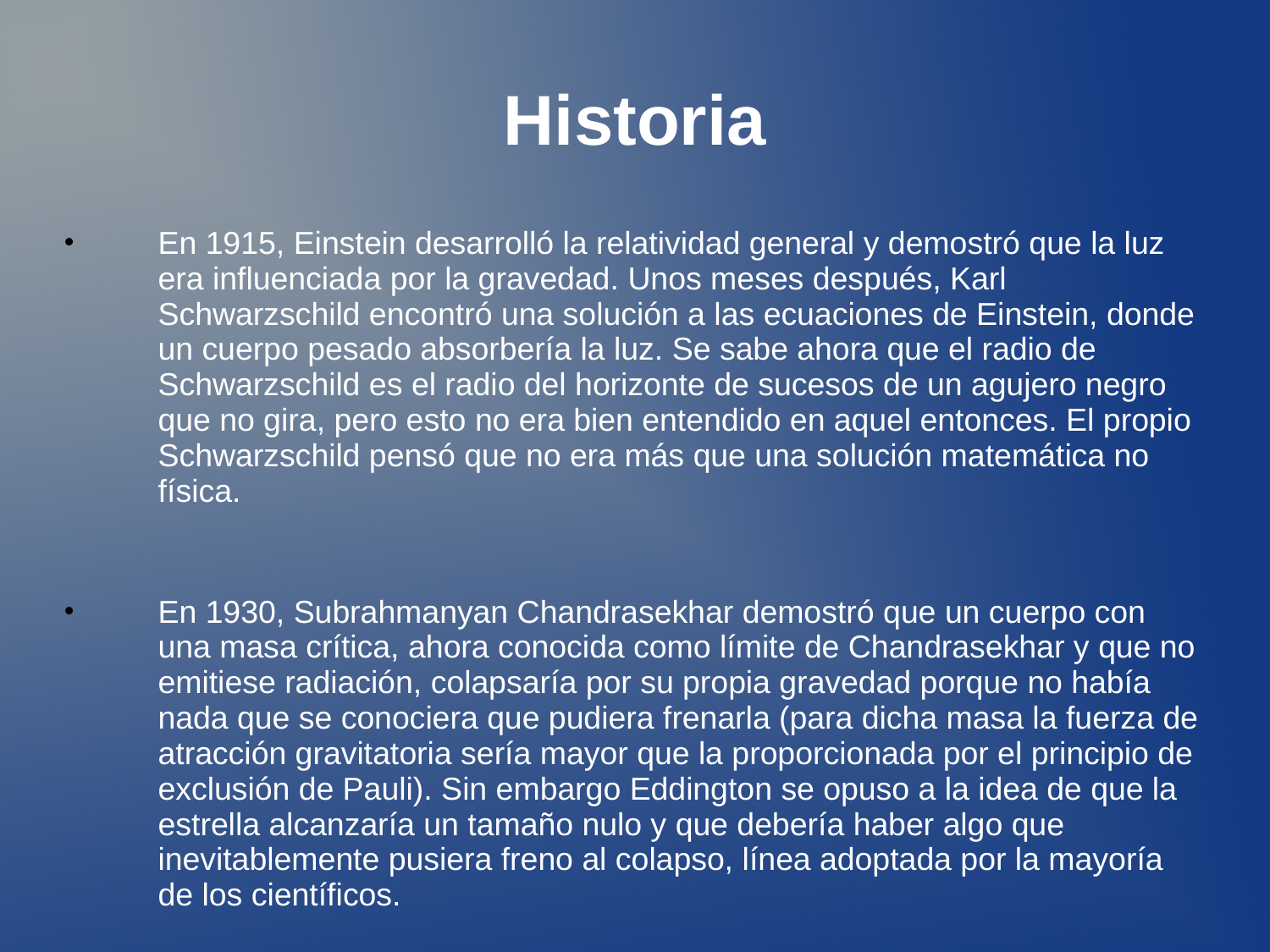

Historia
En 1915, Einstein desarrolló la relatividad general y demostró que la luz era influenciada por la gravedad. Unos meses después, Karl Schwarzschild encontró una solución a las ecuaciones de Einstein, donde un cuerpo pesado absorbería la luz. Se sabe ahora que el radio de Schwarzschild es el radio del horizonte de sucesos de un agujero negro que no gira, pero esto no era bien entendido en aquel entonces. El propio Schwarzschild pensó que no era más que una solución matemática no física.

En 1930, Subrahmanyan Chandrasekhar demostró que un cuerpo con una masa crítica, ahora conocida como límite de Chandrasekhar y que no emitiese radiación, colapsaría por su propia gravedad porque no había nada que se conociera que pudiera frenarla (para dicha masa la fuerza de atracción gravitatoria sería mayor que la proporcionada por el principio de exclusión de Pauli). Sin embargo Eddington se opuso a la idea de que la estrella alcanzaría un tamaño nulo y que debería haber algo que inevitablemente pusiera freno al colapso, línea adoptada por la mayoría de los científicos.